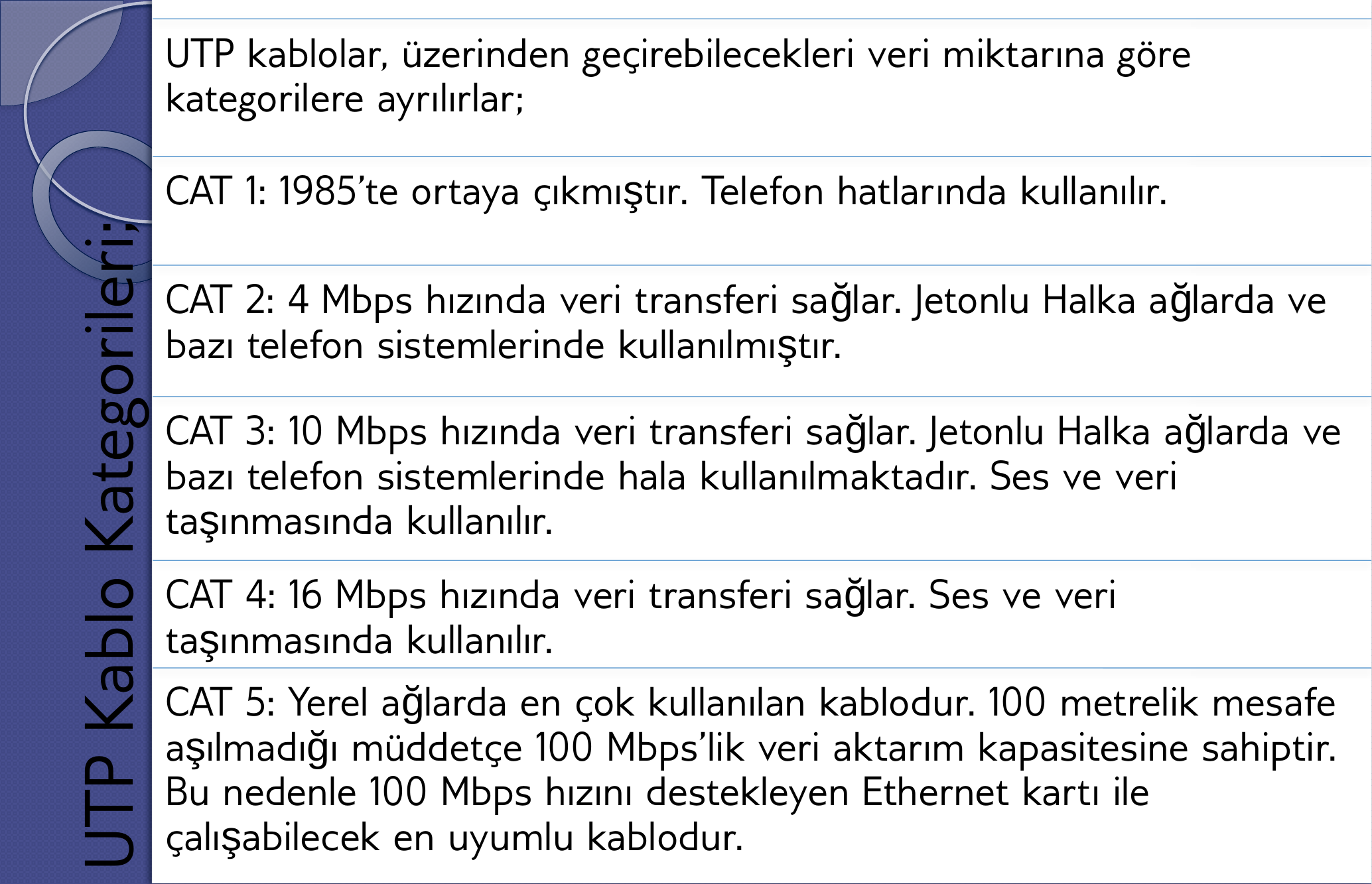

UTP kablolar, üzerinden geçirebilecekleri veri miktarına göre kategorilere ayrılırlar;
CAT 1: 1985’te ortaya çıkmıştır. Telefon hatlarında kullanılır.
CAT 2: 4 Mbps hızında veri transferi sağlar. Jetonlu Halka ağlarda ve bazı telefon sistemlerinde kullanılmıştır.
CAT 3: 10 Mbps hızında veri transferi sağlar. Jetonlu Halka ağlarda ve bazı telefon sistemlerinde hala kullanılmaktadır. Ses ve veri taşınmasında kullanılır.
CAT 4: 16 Mbps hızında veri transferi sağlar. Ses ve veri taşınmasında kullanılır.
CAT 5: Yerel ağlarda en çok kullanılan kablodur. 100 metrelik mesafe aşılmadığı müddetçe 100 Mbps’lik veri aktarım kapasitesine sahiptir. Bu nedenle 100 Mbps hızını destekleyen Ethernet kartı ile çalışabilecek en uyumlu kablodur.
# UTP Kablo Kategorileri;